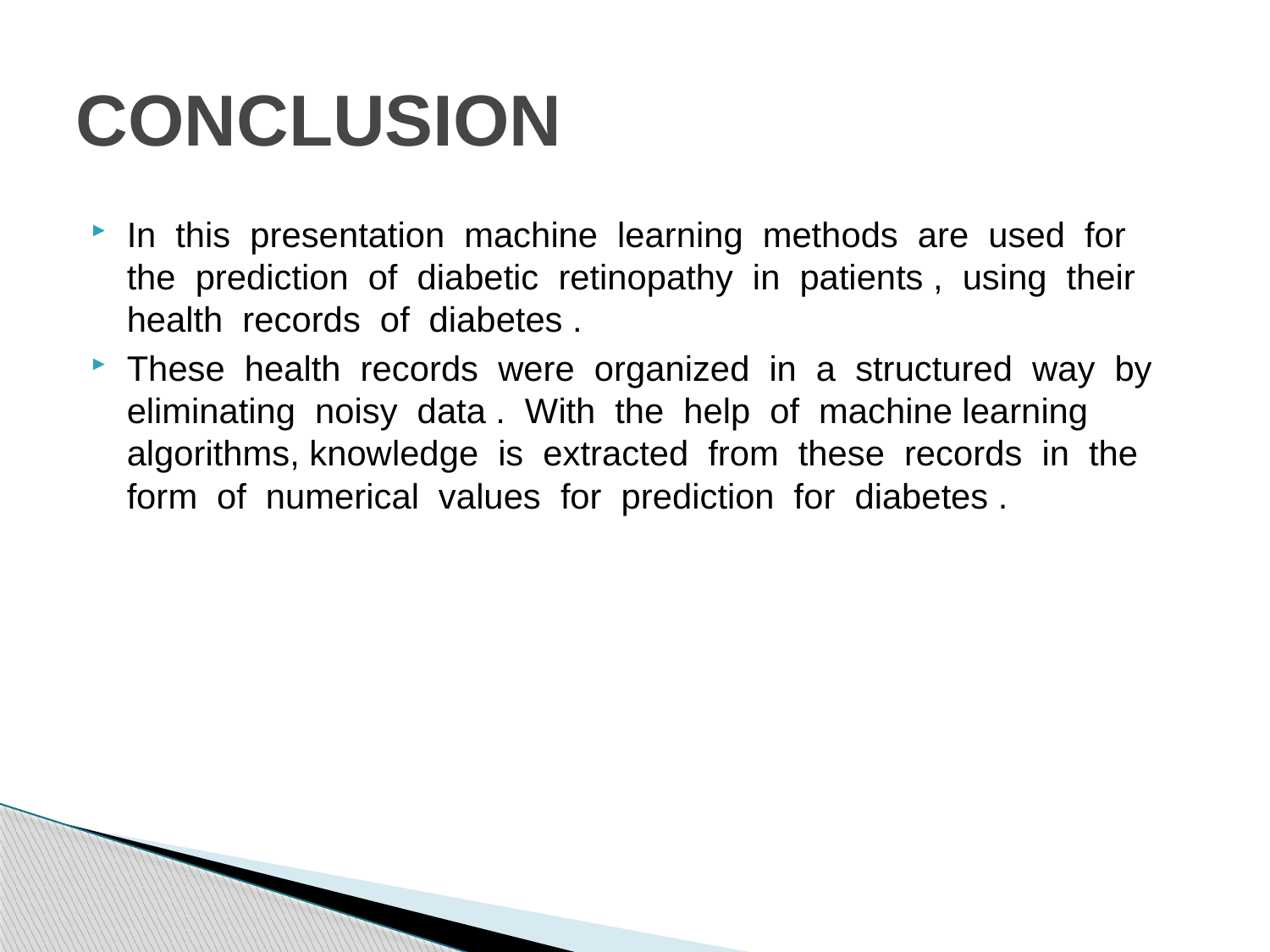

# CONCLUSION
In  this  presentation  machine  learning  methods  are  used  for  the  prediction  of  diabetic  retinopathy  in  patients ,  using  their  health  records  of  diabetes .
These  health  records  were  organized  in  a  structured  way  by  eliminating  noisy  data .  With  the  help  of  machine learning  algorithms, knowledge  is  extracted  from  these  records  in  the  form  of  numerical  values  for  prediction  for  diabetes .